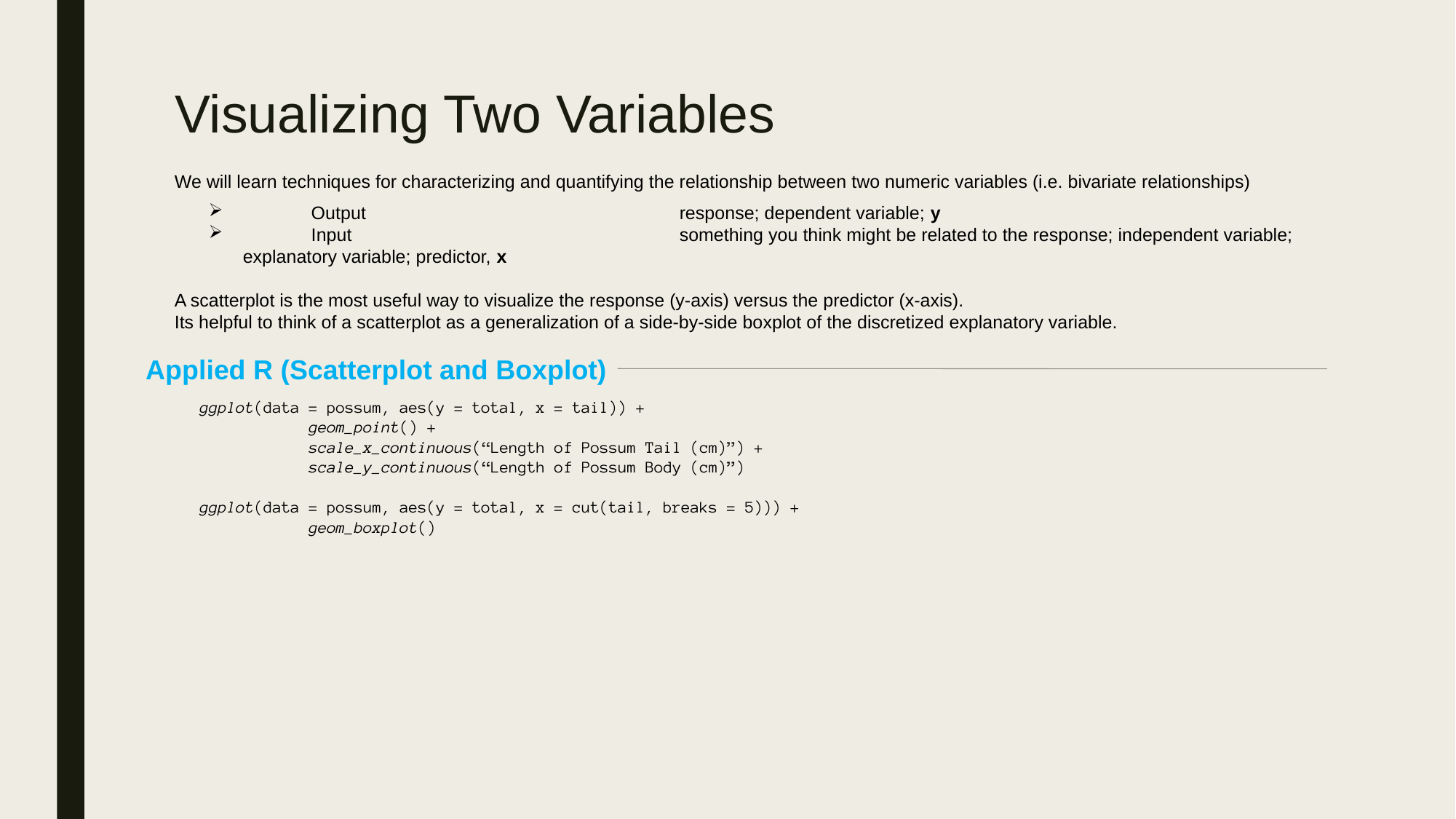

# Visualizing Two Variables
We will learn techniques for characterizing and quantifying the relationship between two numeric variables (i.e. bivariate relationships)
	Output			response; dependent variable; y
	Input			something you think might be related to the response; independent variable; explanatory variable; predictor, x

A scatterplot is the most useful way to visualize the response (y-axis) versus the predictor (x-axis).
Its helpful to think of a scatterplot as a generalization of a side-by-side boxplot of the discretized explanatory variable.
Applied R (Scatterplot and Boxplot)
ggplot(data = possum, aes(y = total, x = tail)) +
	geom_point() +
	scale_x_continuous(“Length of Possum Tail (cm)”) +
	scale_y_continuous(“Length of Possum Body (cm)”)

ggplot(data = possum, aes(y = total, x = cut(tail, breaks = 5))) +
	geom_boxplot()